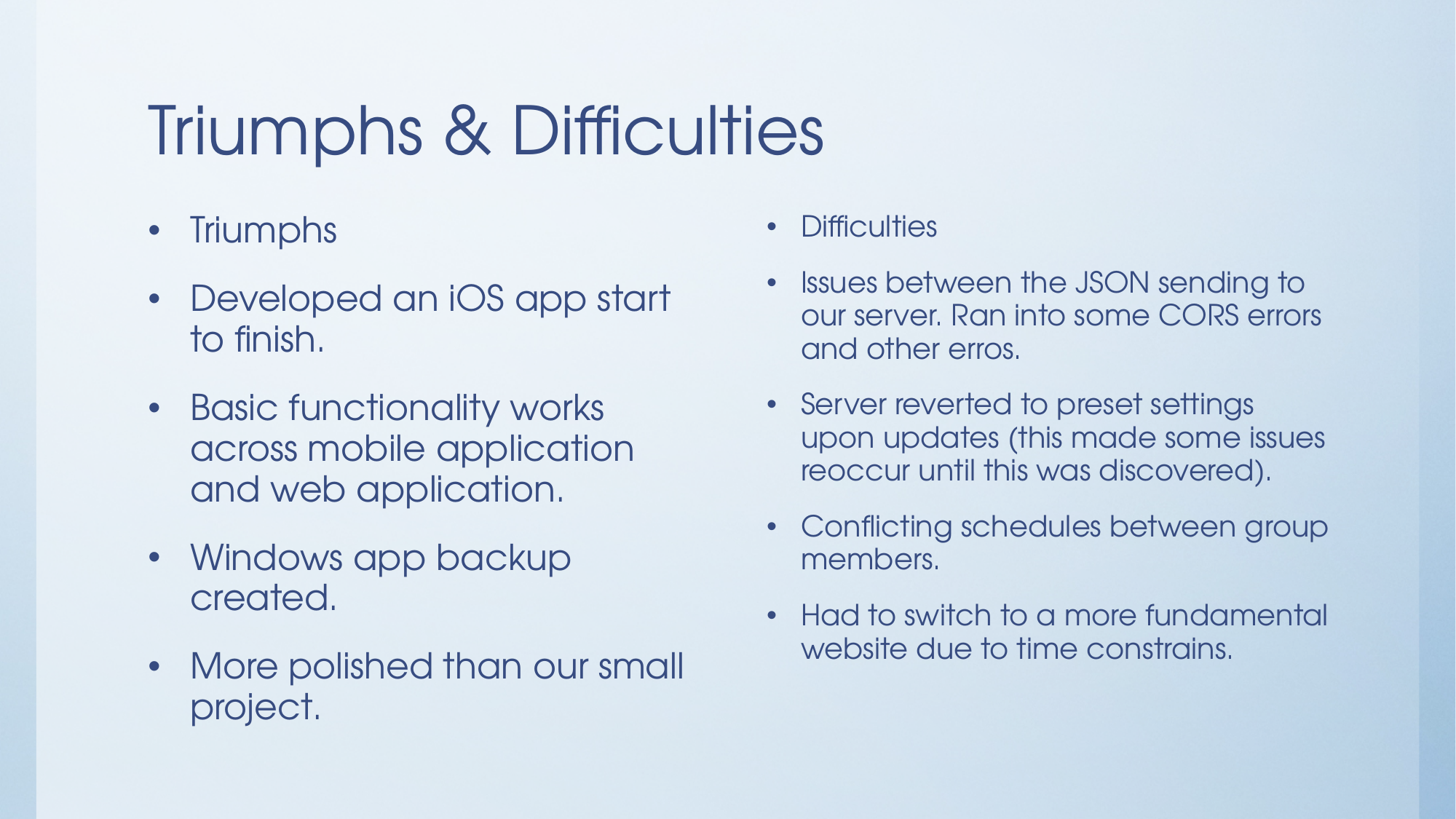

# Triumphs & Difficulties
Triumphs
Developed an iOS app start to finish.
Basic functionality works across mobile application and web application.
Windows app backup created.
More polished than our small project.
Difficulties
Issues between the JSON sending to our server. Ran into some CORS errors and other erros.
Server reverted to preset settings upon updates (this made some issues reoccur until this was discovered).
Conflicting schedules between group members.
Had to switch to a more fundamental website due to time constrains.